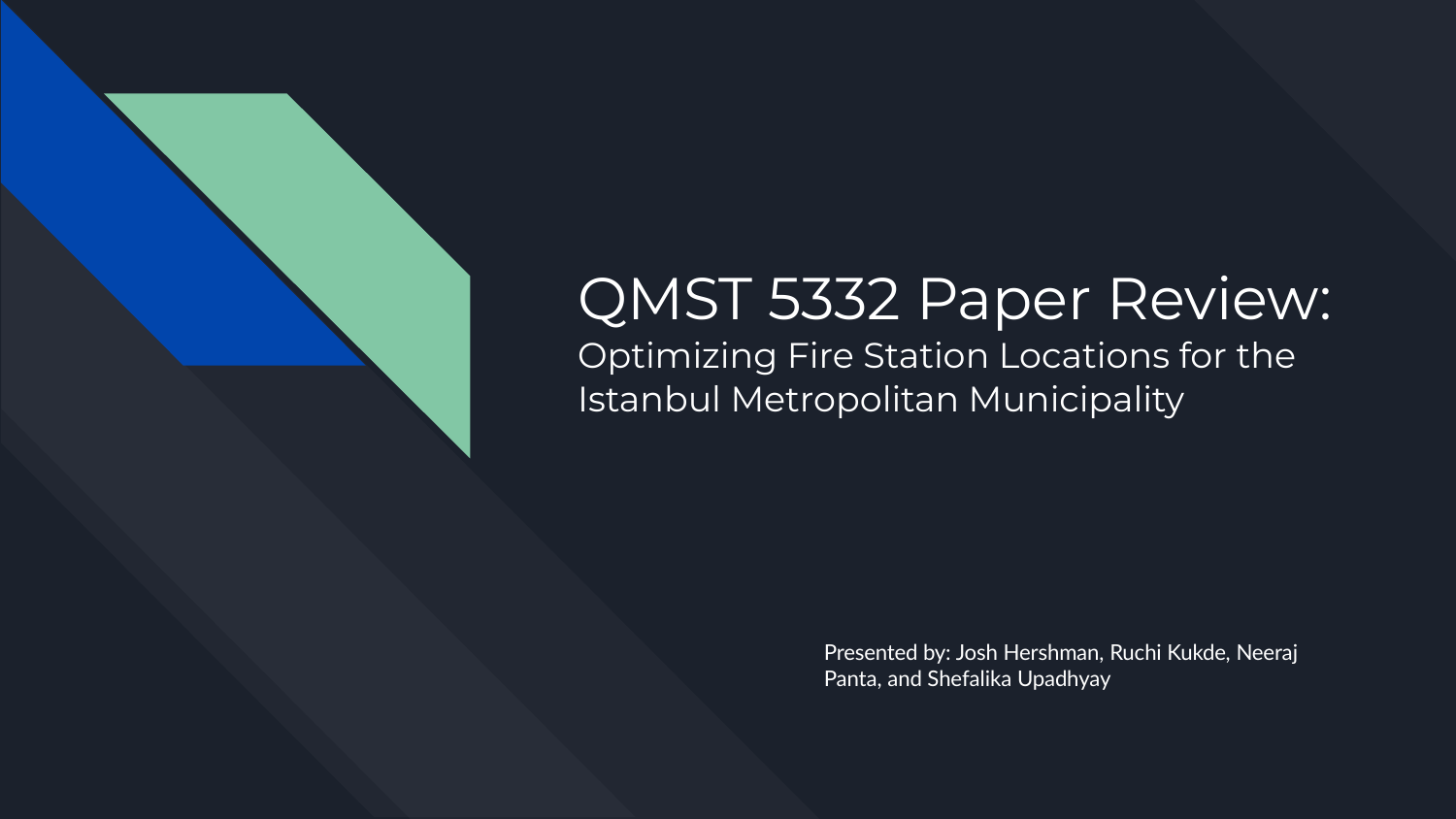

# QMST 5332 Paper Review:
Optimizing Fire Station Locations for the Istanbul Metropolitan Municipality

Presented by: Josh Hershman, Ruchi Kukde, Neeraj Panta, and Shefalika Upadhyay